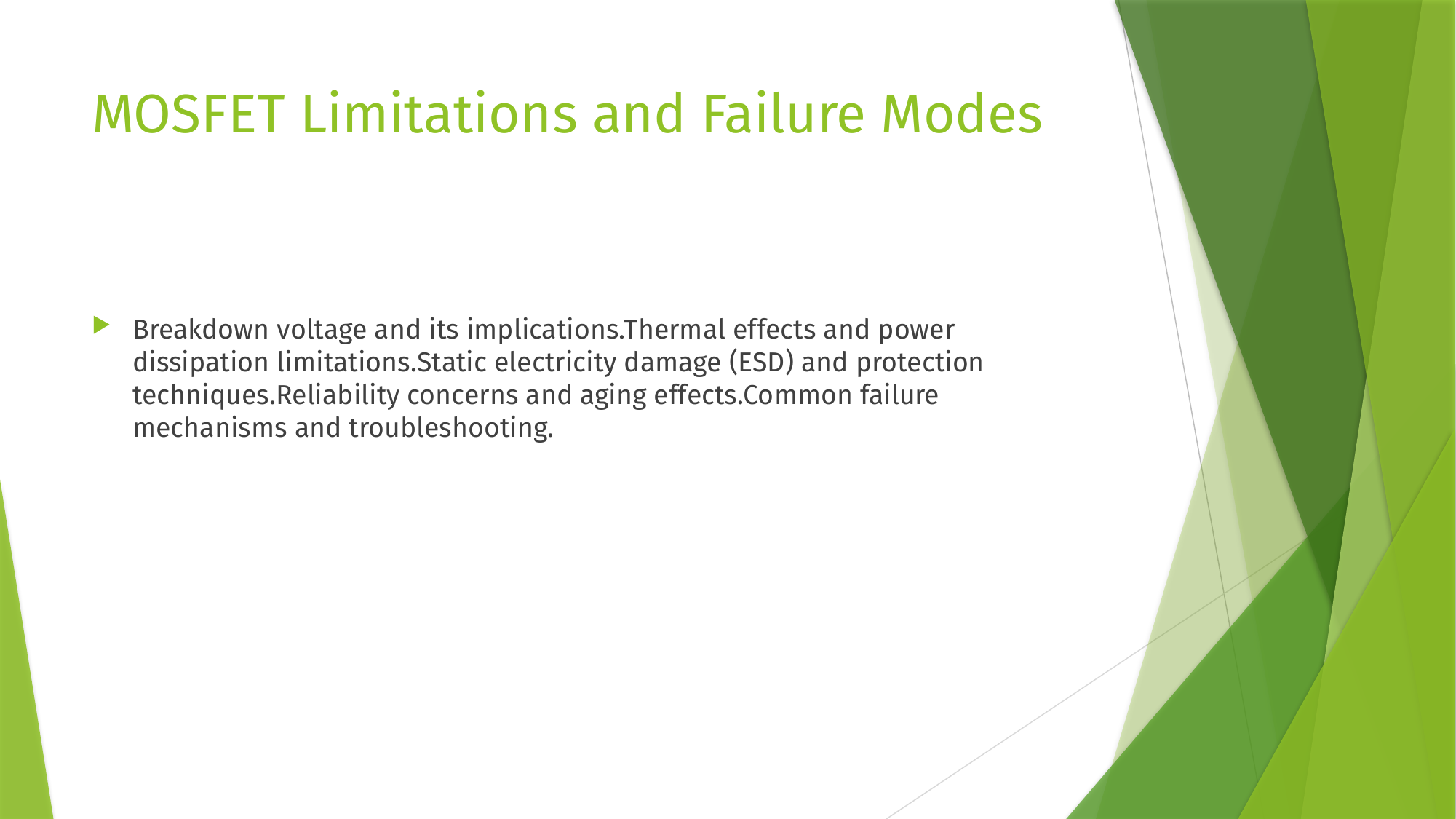

# MOSFET Limitations and Failure Modes

Breakdown voltage and its implications.Thermal effects and power dissipation limitations.Static electricity damage (ESD) and protection techniques.Reliability concerns and aging effects.Common failure mechanisms and troubleshooting.